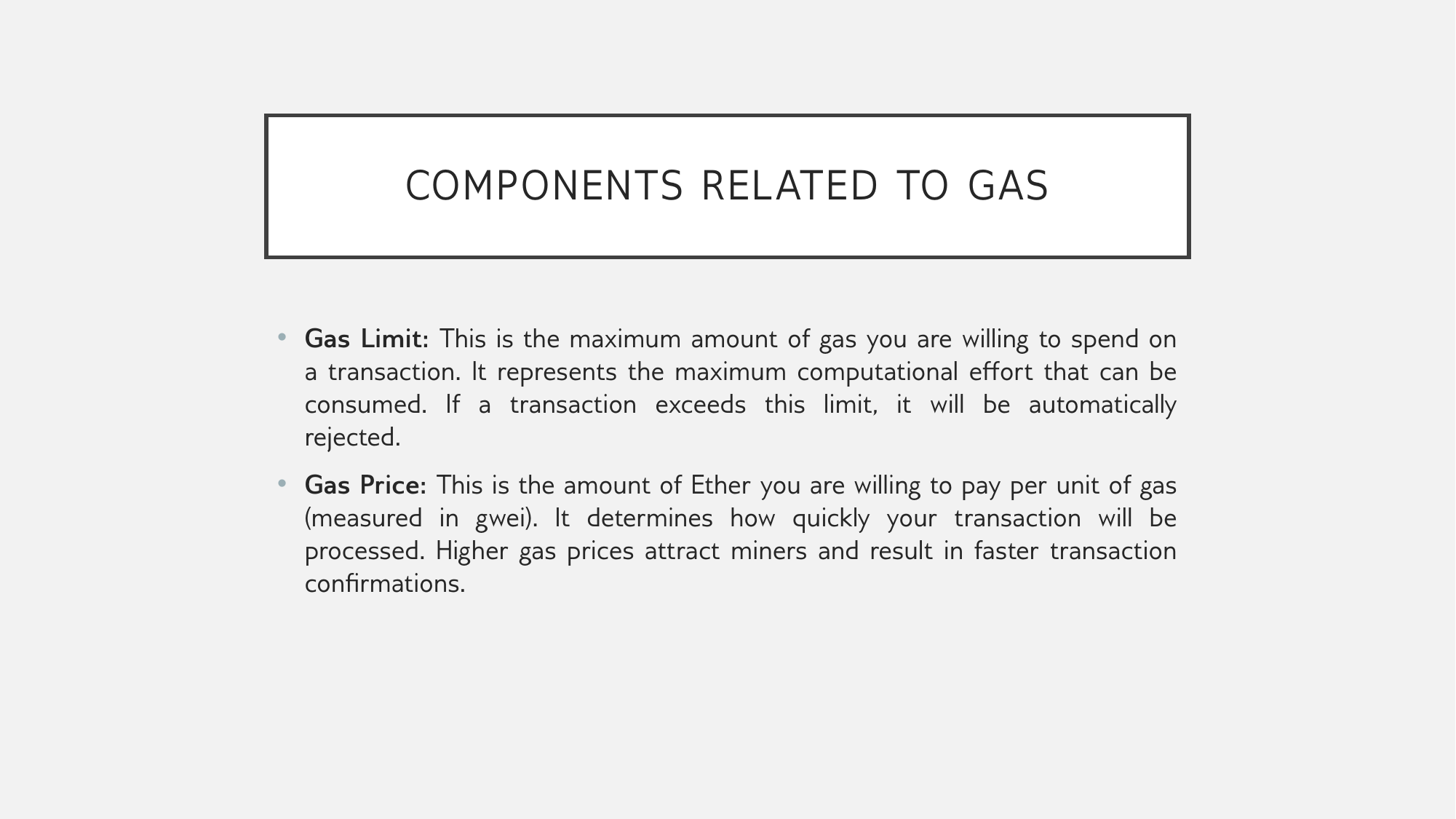

# Components related to Gas
Gas Limit: This is the maximum amount of gas you are willing to spend on a transaction. It represents the maximum computational effort that can be consumed. If a transaction exceeds this limit, it will be automatically rejected.
Gas Price: This is the amount of Ether you are willing to pay per unit of gas (measured in gwei). It determines how quickly your transaction will be processed. Higher gas prices attract miners and result in faster transaction confirmations.